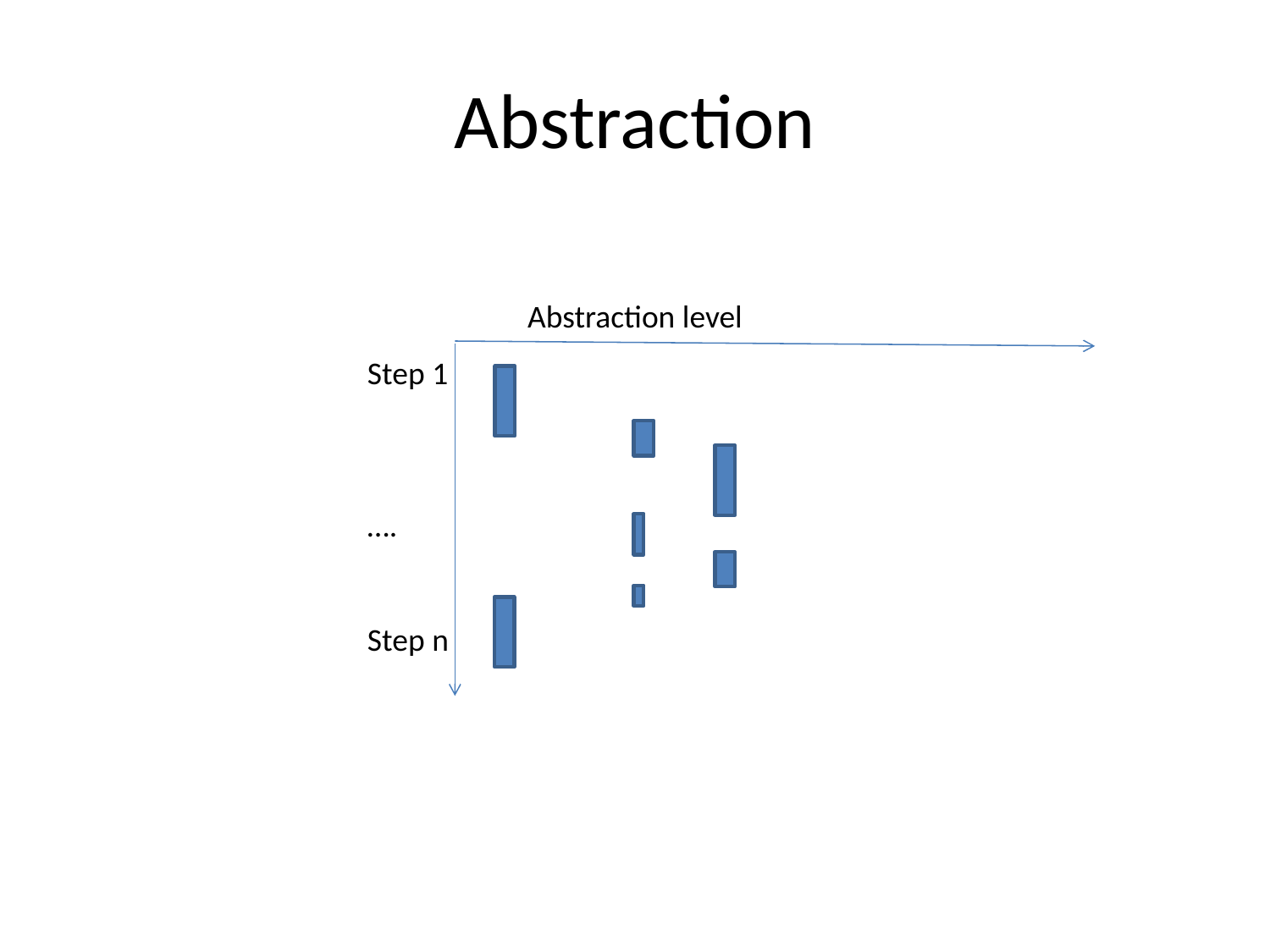

# Abstraction
Abstraction level
Step 1

….

Step n